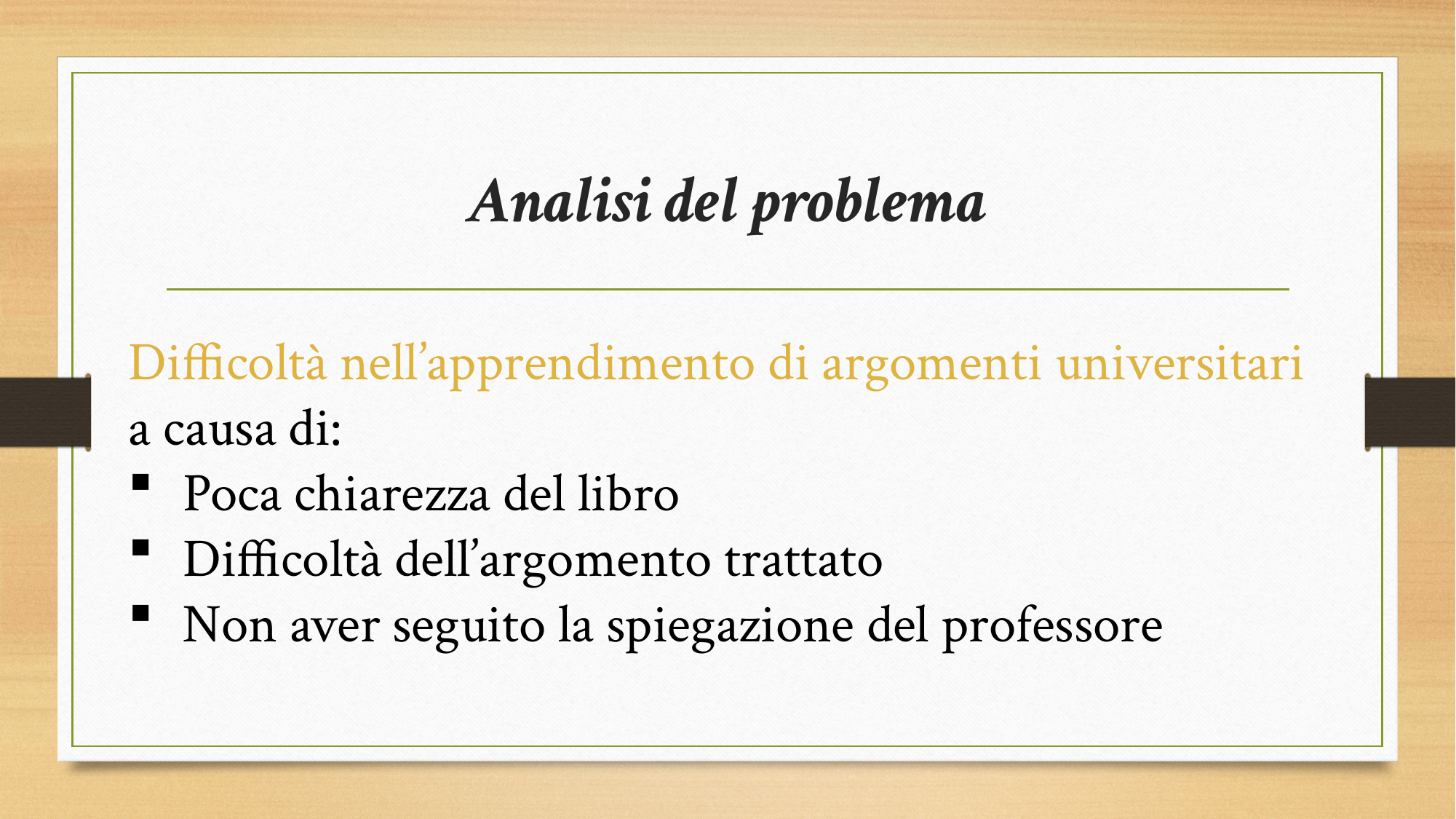

# Analisi del problema
Difficoltà nell’apprendimento di argomenti universitari a causa di:
Poca chiarezza del libro
Difficoltà dell’argomento trattato
Non aver seguito la spiegazione del professore